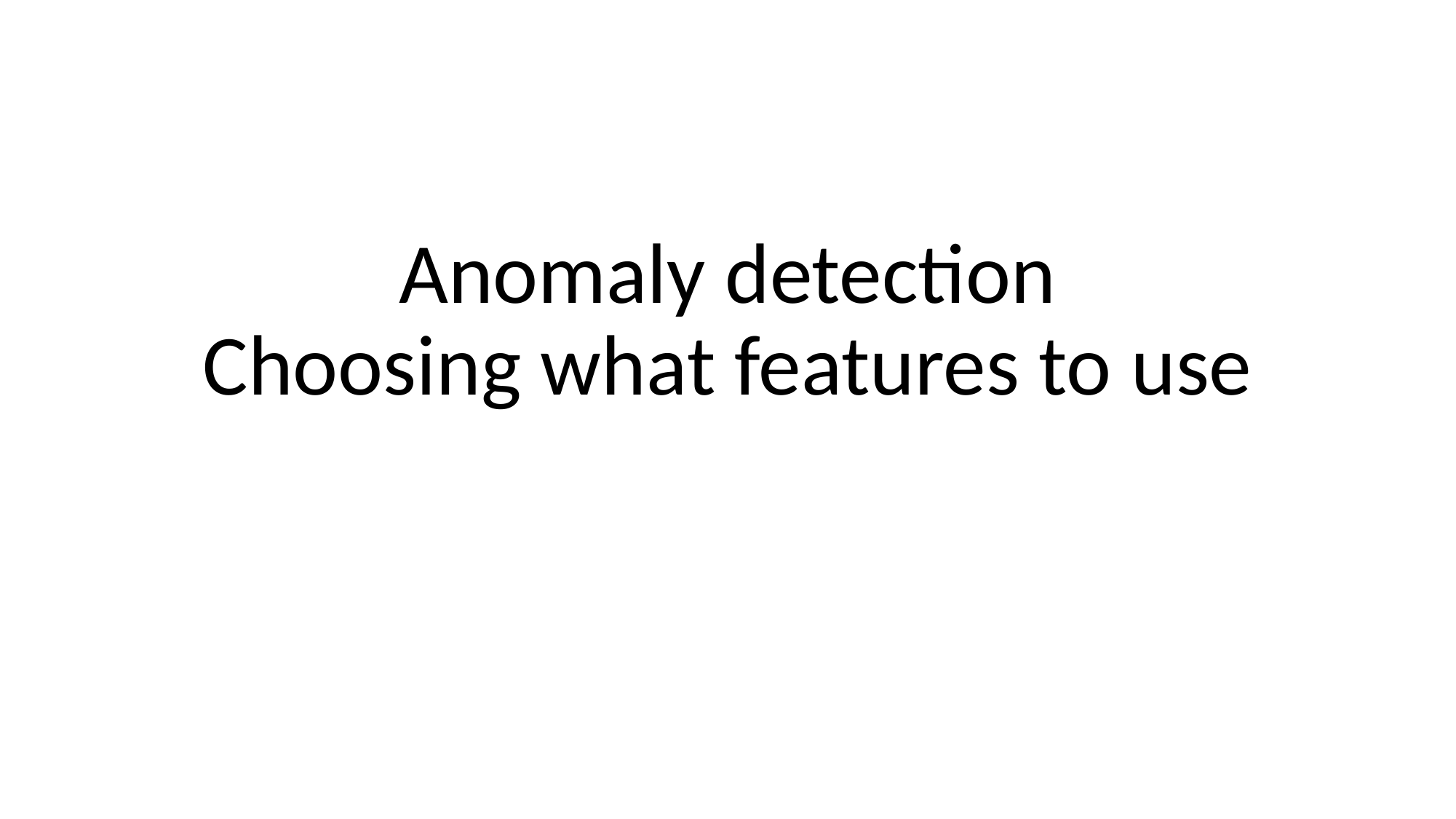

# Anomaly detection Choosing what features to use